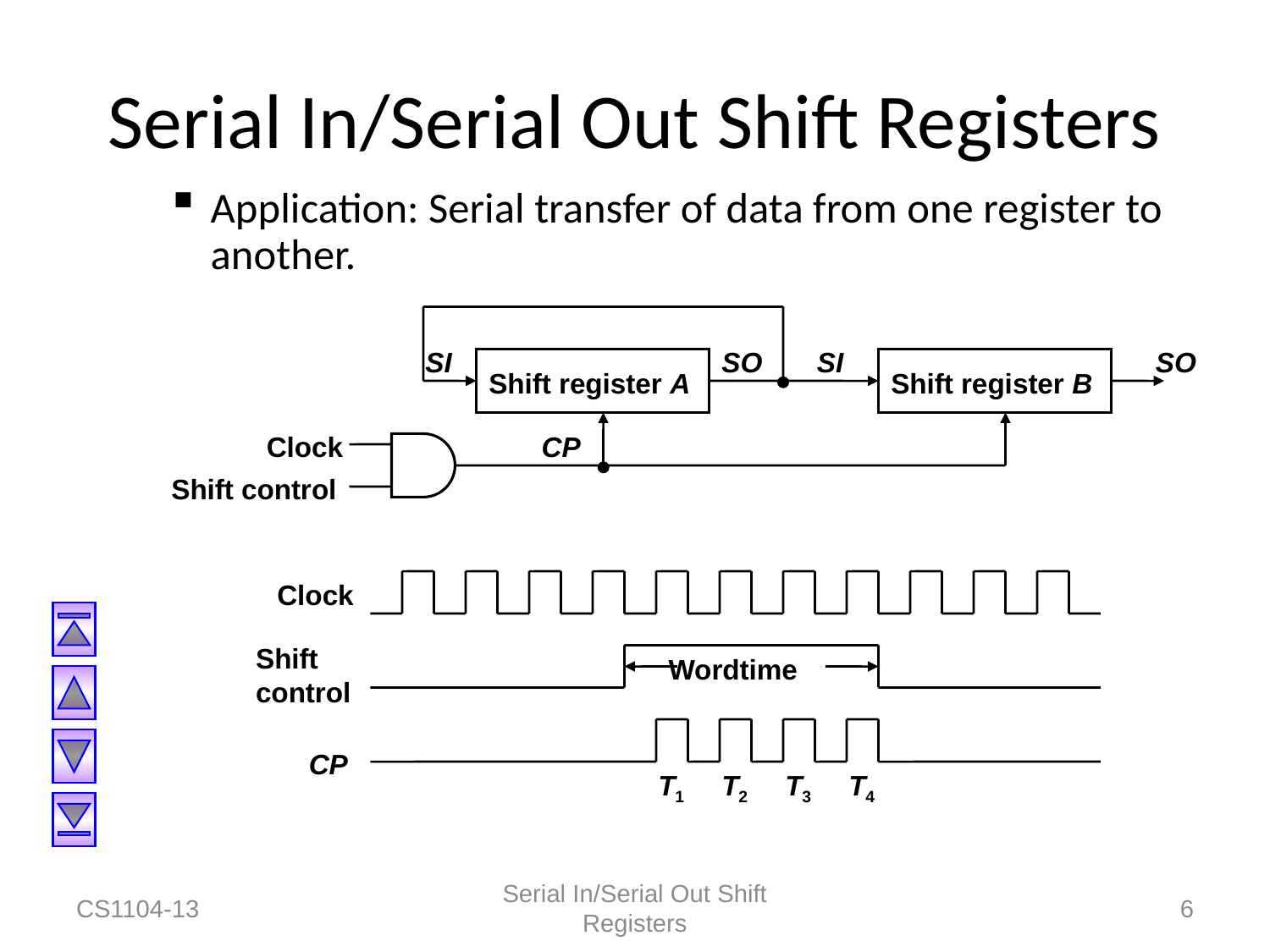

# Serial In/Serial Out Shift Registers
Application: Serial transfer of data from one register to another.

SI
SO
SI
SO

Shift register A

Shift register B

Clock

CP

Shift control

Clock

Shift control

Wordtime

CP

T1
T2
T3
T4

CS1104-13
Serial In/Serial Out Shift Registers
6